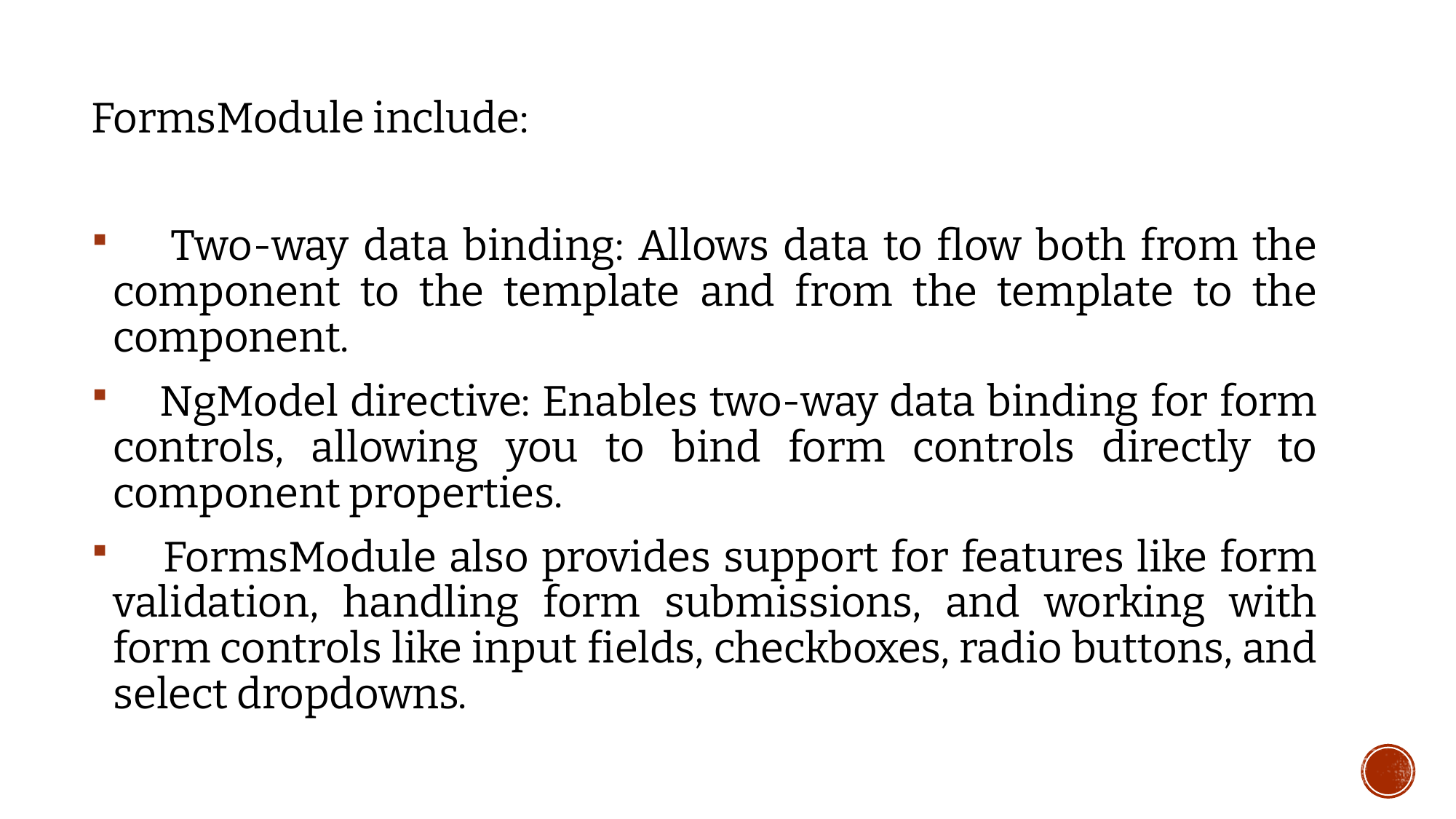

FormsModule include:

    Two-way data binding: Allows data to flow both from the component to the template and from the template to the component.
    NgModel directive: Enables two-way data binding for form controls, allowing you to bind form controls directly to component properties.
    FormsModule also provides support for features like form validation, handling form submissions, and working with form controls like input fields, checkboxes, radio buttons, and select dropdowns.